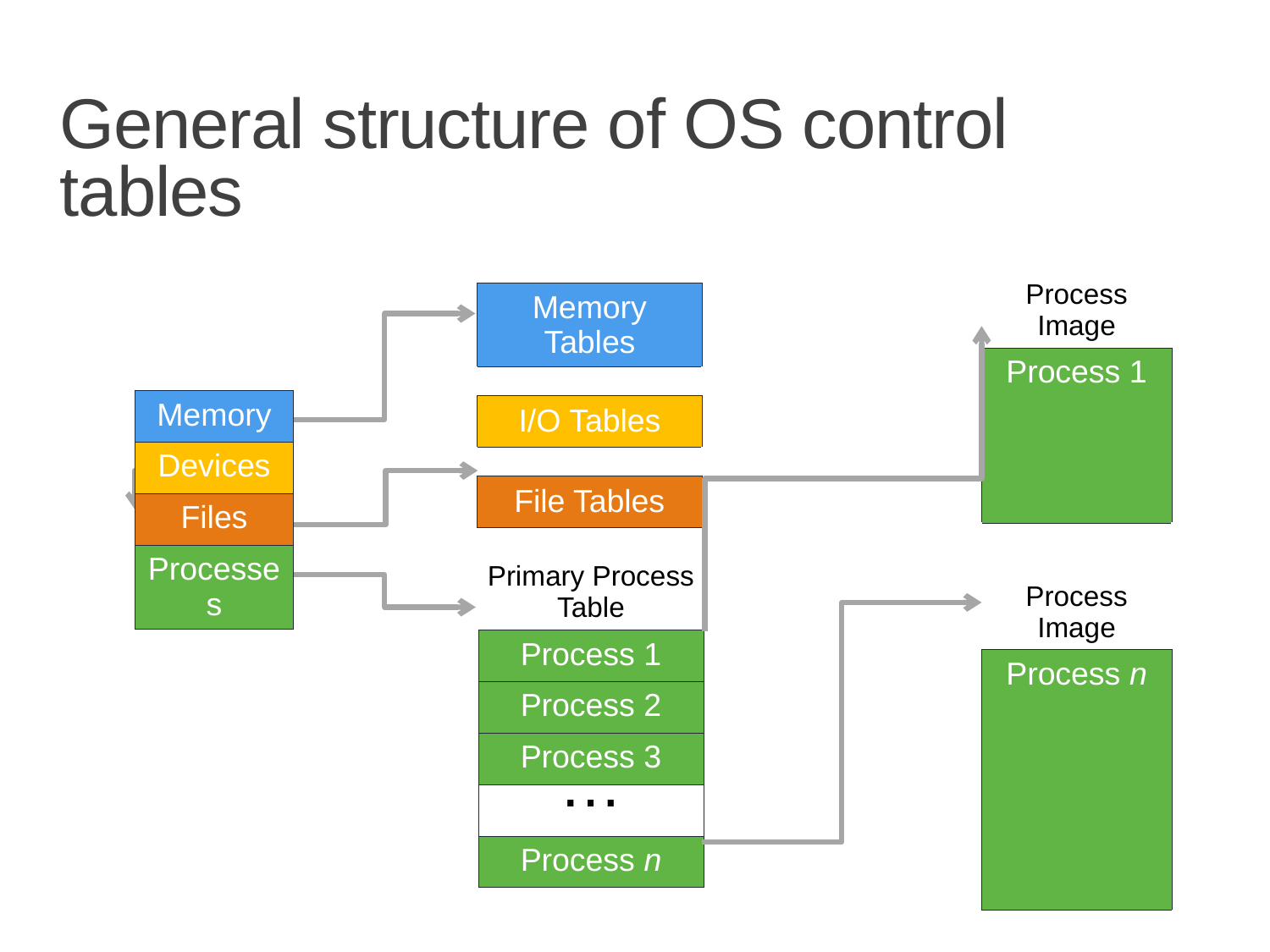

# General structure of OS control tables
| Process Image |
| --- |
| Process 1 |
|  |
| Process Image |
| Process n |
| Memory Tables |
| --- |
|  |
| I/O Tables |
|  |
| File Tables |
| Memory |
| --- |
| Devices |
| Files |
| Processes |
| Primary Process Table |  |  |
| --- | --- | --- |
|  | Process 1 |  |
|  | Process 2 |  |
|  | Process 3 |  |
|  | … |  |
|  | Process n |  |